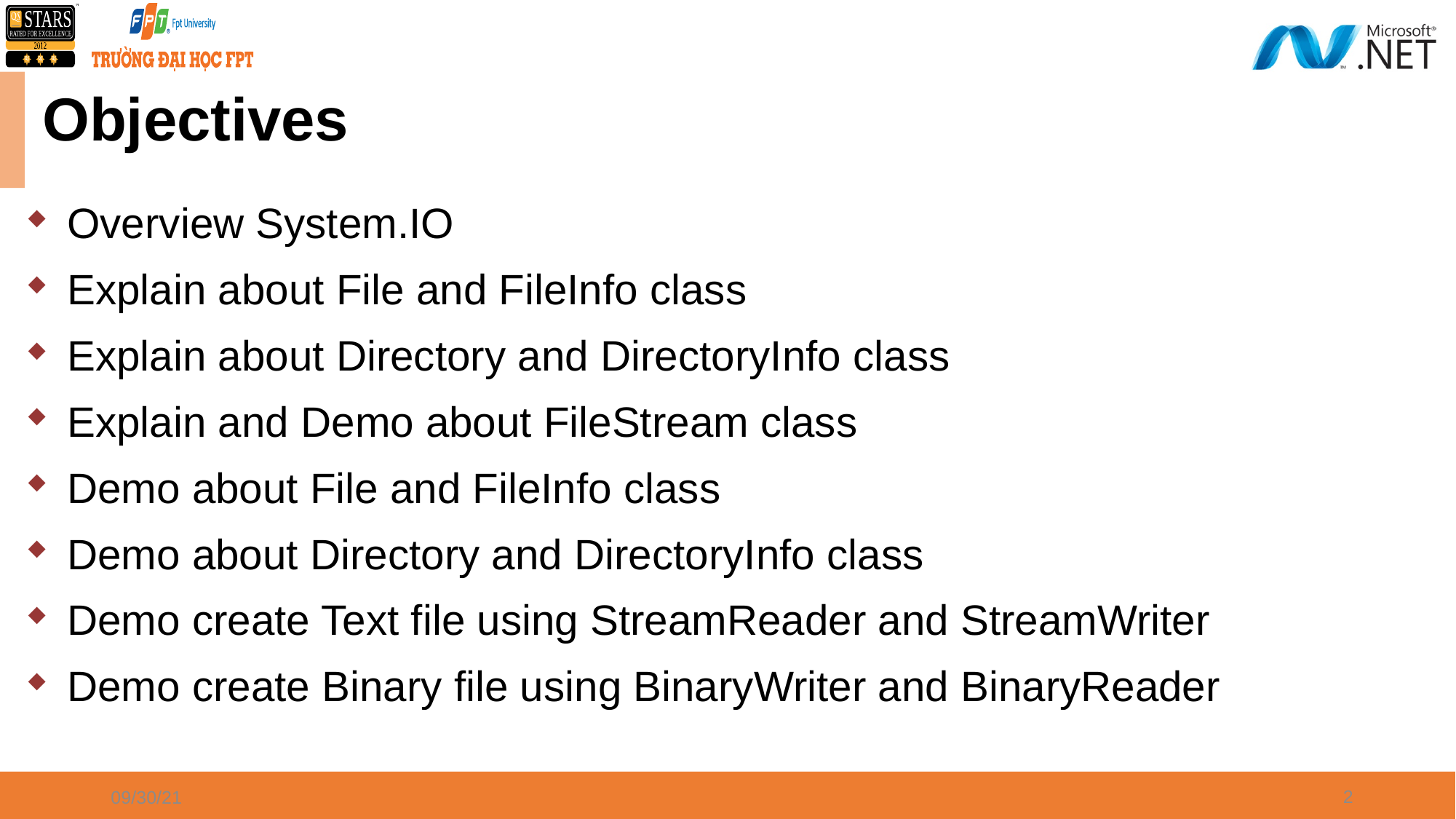

# Objectives
Overview System.IO
Explain about File and FileInfo class
Explain about Directory and DirectoryInfo class
Explain and Demo about FileStream class
Demo about File and FileInfo class
Demo about Directory and DirectoryInfo class
Demo create Text file using StreamReader and StreamWriter
Demo create Binary file using BinaryWriter and BinaryReader
2
09/30/21